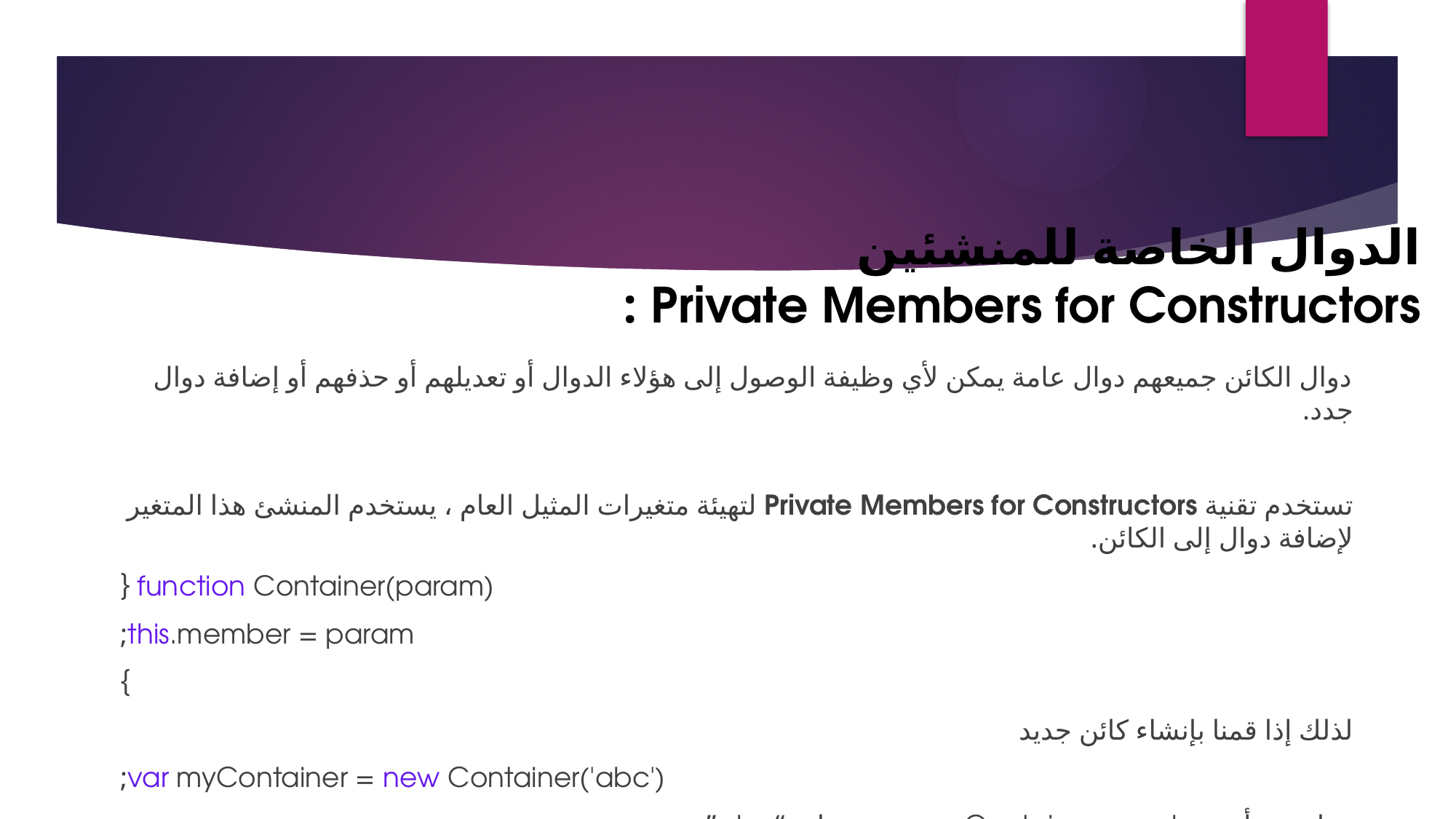

# الدوال الخاصة للمنشئين Private Members for Constructors :
دوال الكائن جميعهم دوال عامة يمكن لأي وظيفة الوصول إلى هؤلاء الدوال أو تعديلهم أو حذفهم أو إضافة دوال جدد.

تستخدم تقنية Private Members for Constructors لتهيئة متغيرات المثيل العام ، يستخدم المنشئ هذا المتغير لإضافة دوال إلى الكائن.
function Container(param) {
    this.member = param;
}
لذلك إذا قمنا بإنشاء كائن جديد
var myContainer = new Container('abc');
هذا يعني أن myContainer.member يحتوي على “abc”